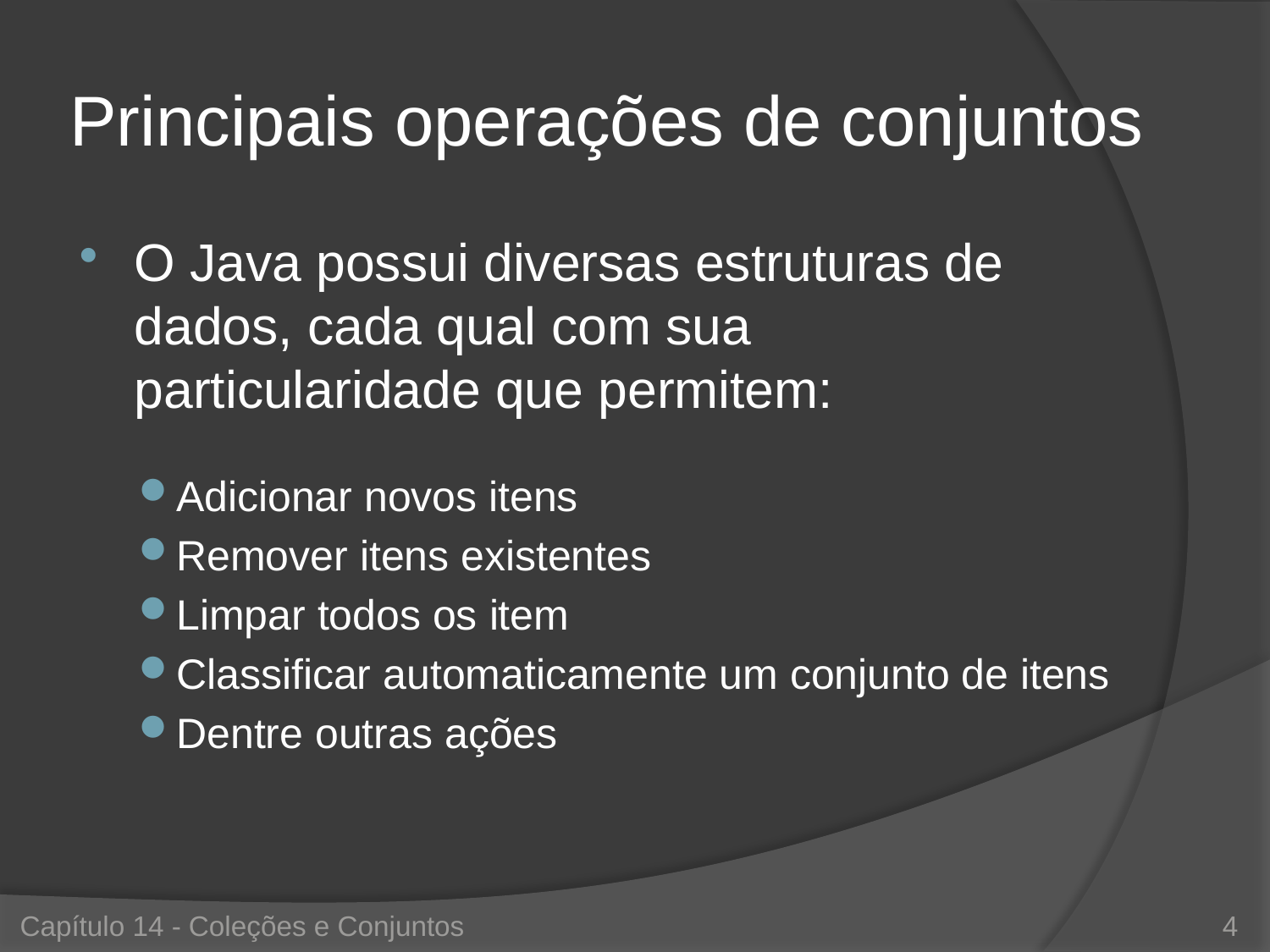

# Principais operações de conjuntos
O Java possui diversas estruturas de dados, cada qual com sua particularidade que permitem:
Adicionar novos itens
Remover itens existentes
Limpar todos os item
Classificar automaticamente um conjunto de itens
Dentre outras ações
Capítulo 14 - Coleções e Conjuntos
4